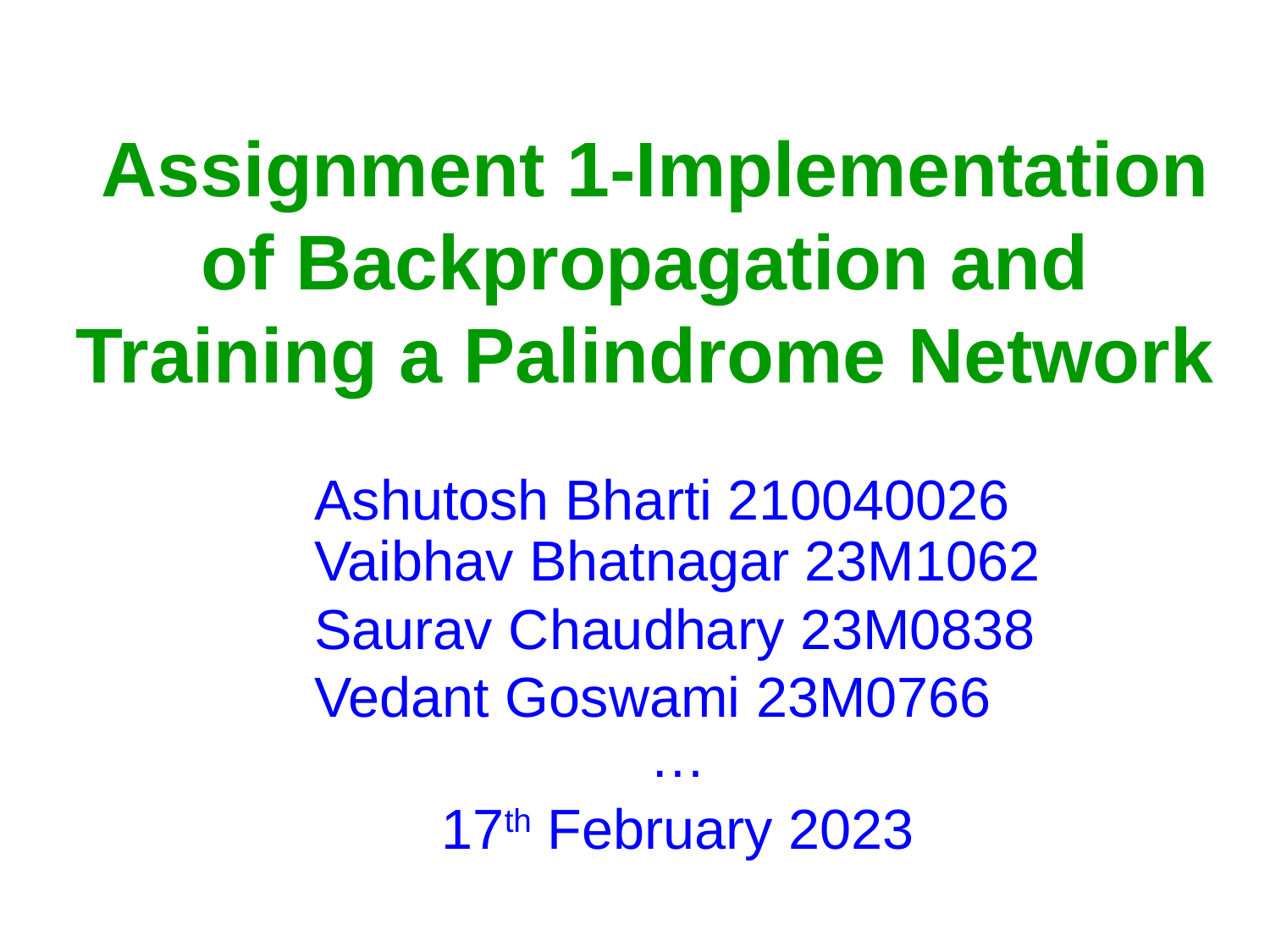

# Assignment 1-Implementation of Backpropagation and Training a Palindrome Network
Ashutosh Bharti 210040026
Vaibhav Bhatnagar 23M1062
Saurav Chaudhary 23M0838
Vedant Goswami 23M0766
…
17th February 2023